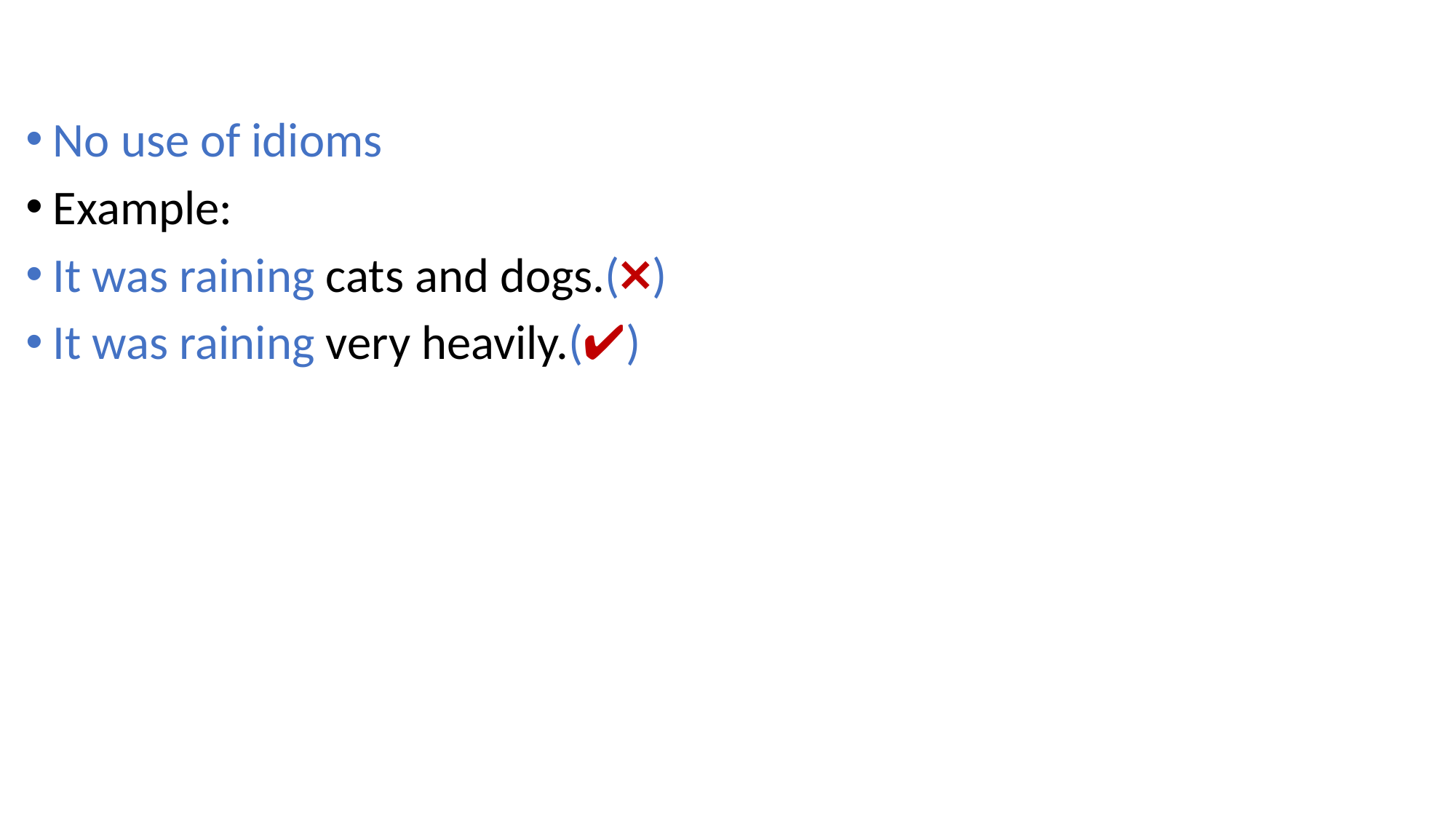

No use of idioms
Example:
It was raining cats and dogs.(❌)
It was raining very heavily.(✔️)